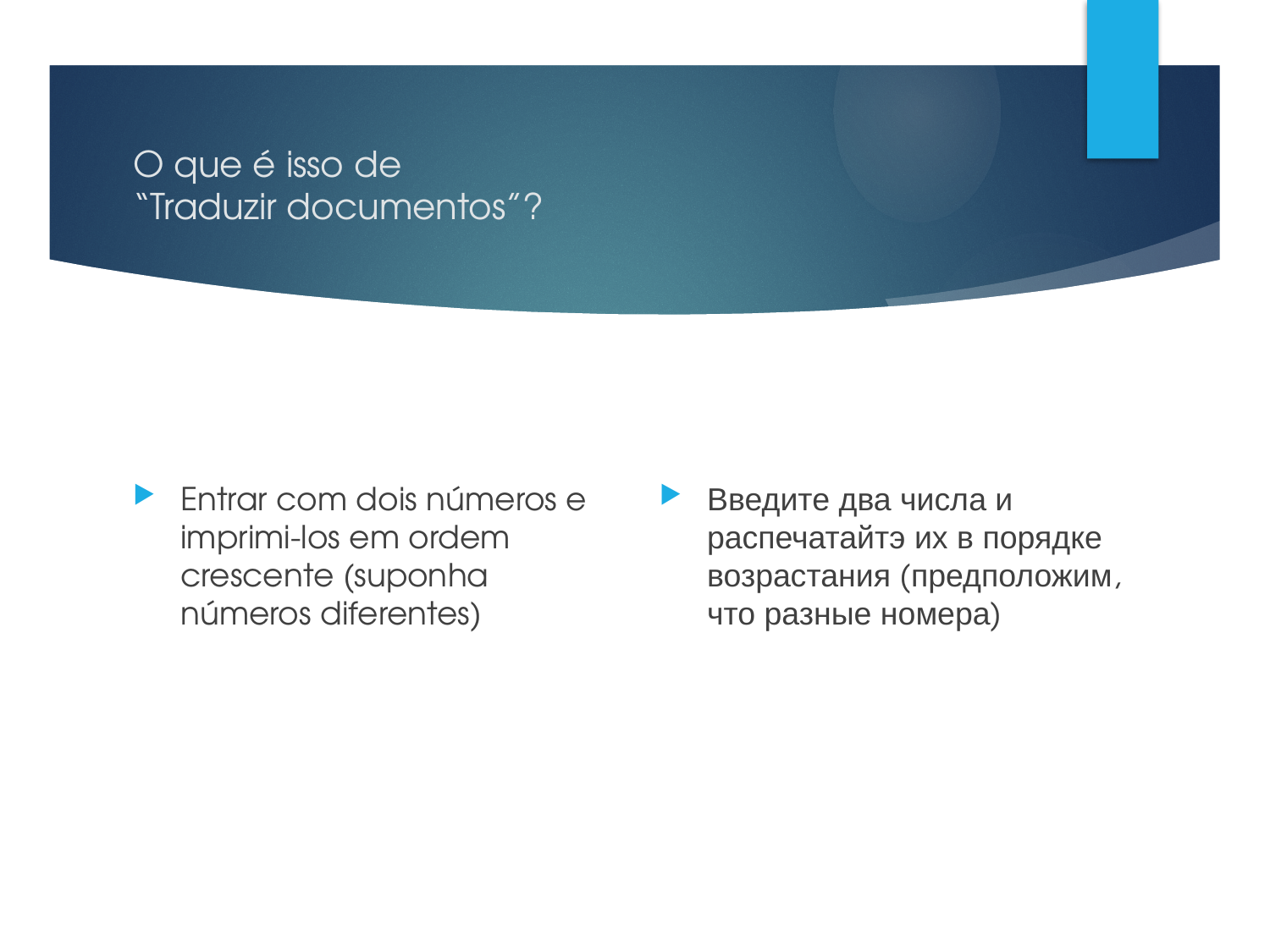

# O que é isso de “Traduzir documentos”?

Введите два числа и распечатайтэ их в порядке возрастания (предположим, что разные номера)

Entrar com dois números e imprimi-los em ordem crescente (suponha números diferentes)